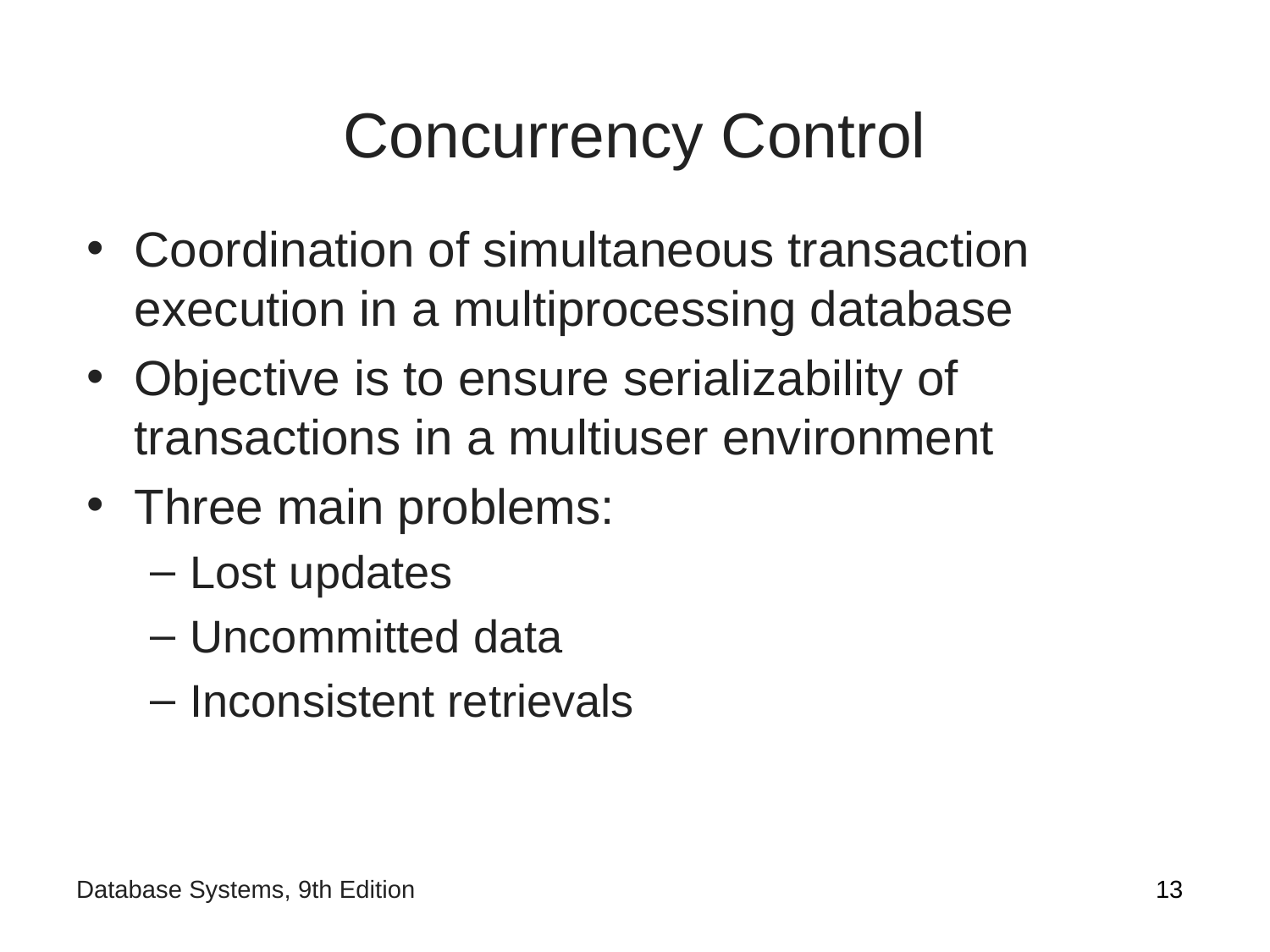

# Concurrency Control
Coordination of simultaneous transaction execution in a multiprocessing database
Objective is to ensure serializability of transactions in a multiuser environment
Three main problems:
Lost updates
Uncommitted data
Inconsistent retrievals
13
Database Systems, 9th Edition